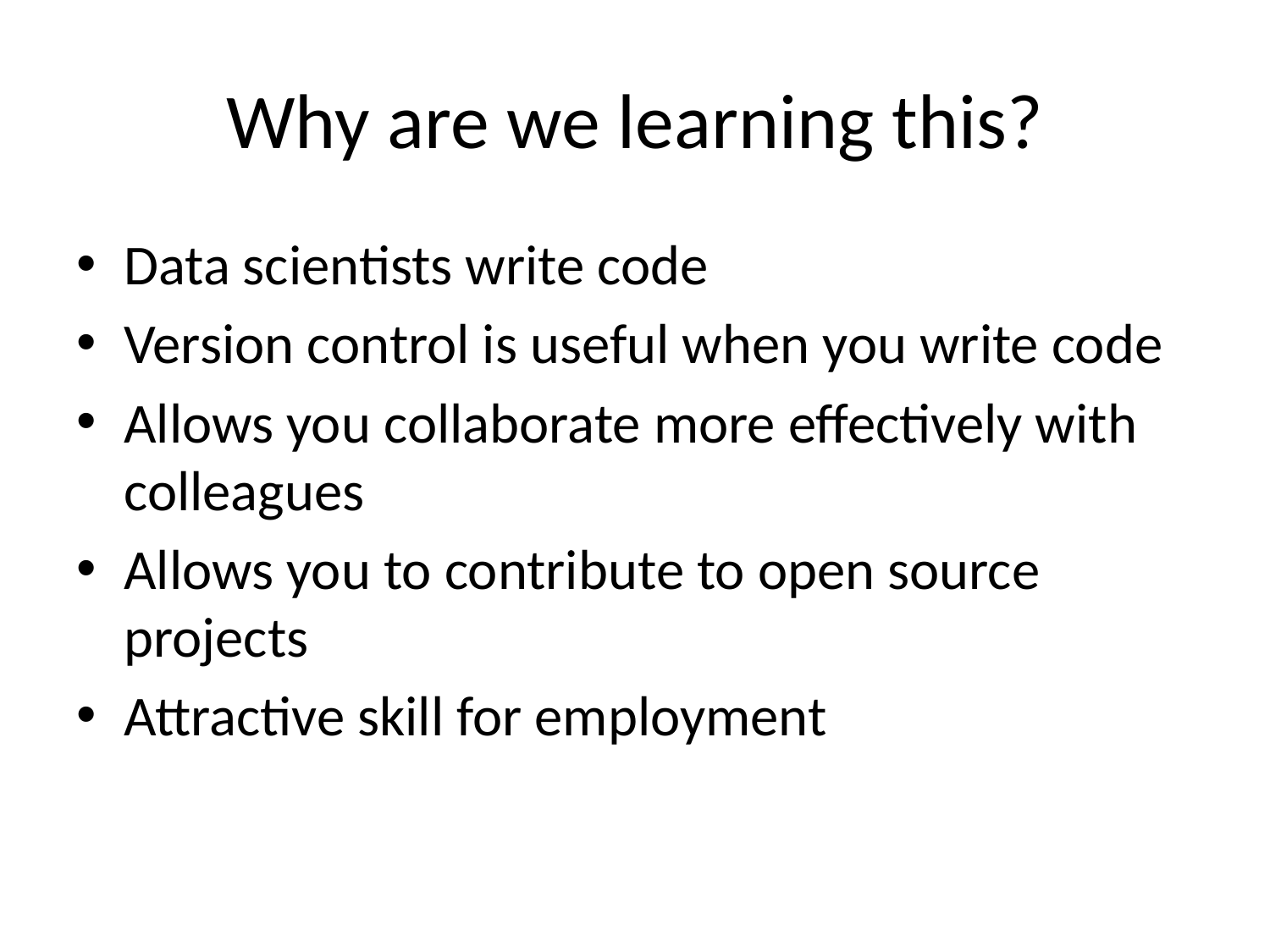

# Why are we learning this?
Data scientists write code
Version control is useful when you write code
Allows you collaborate more effectively with colleagues
Allows you to contribute to open source projects
Attractive skill for employment